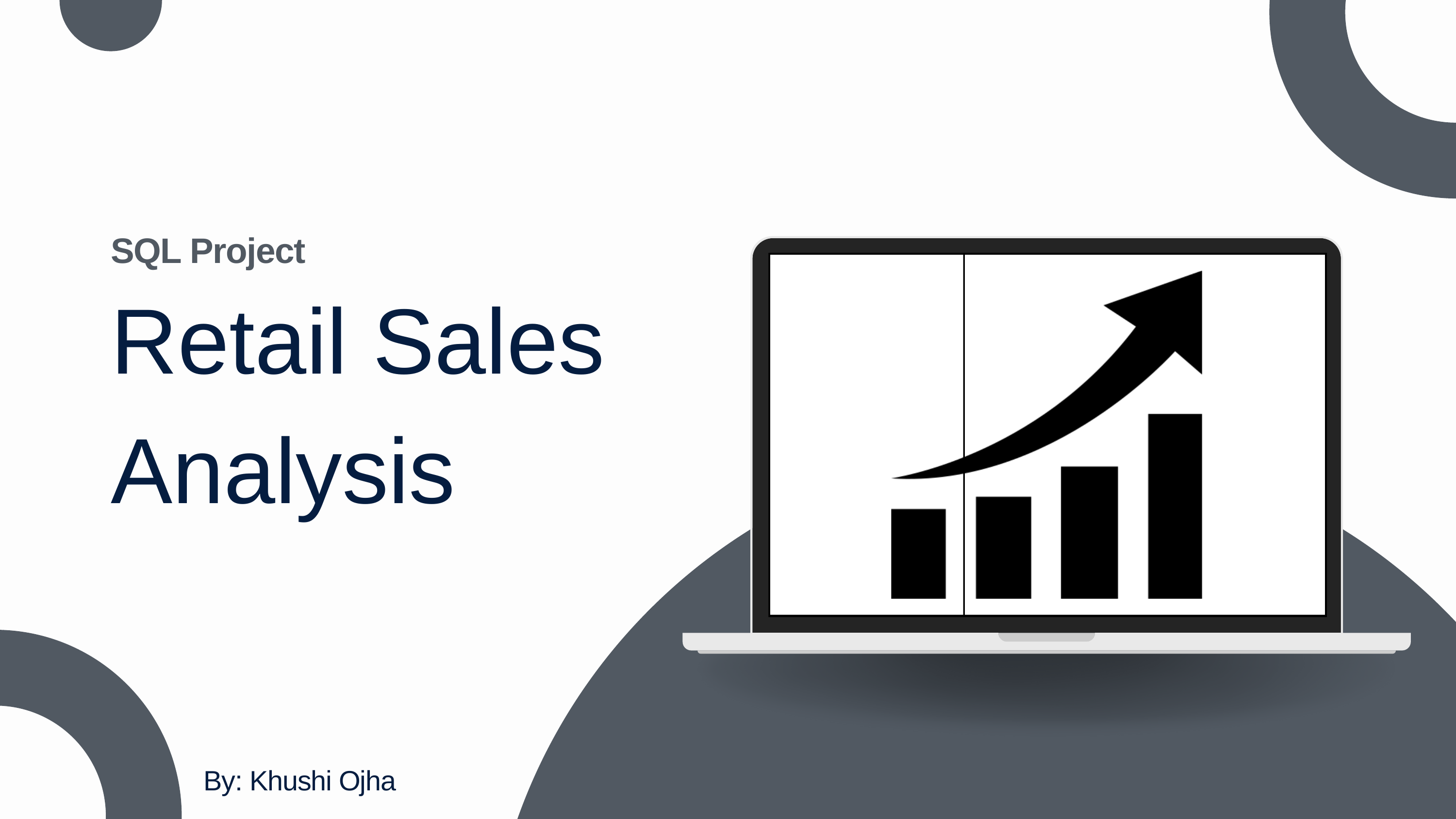

SQL Project

Retail Sales Analysis

By: Khushi Ojha